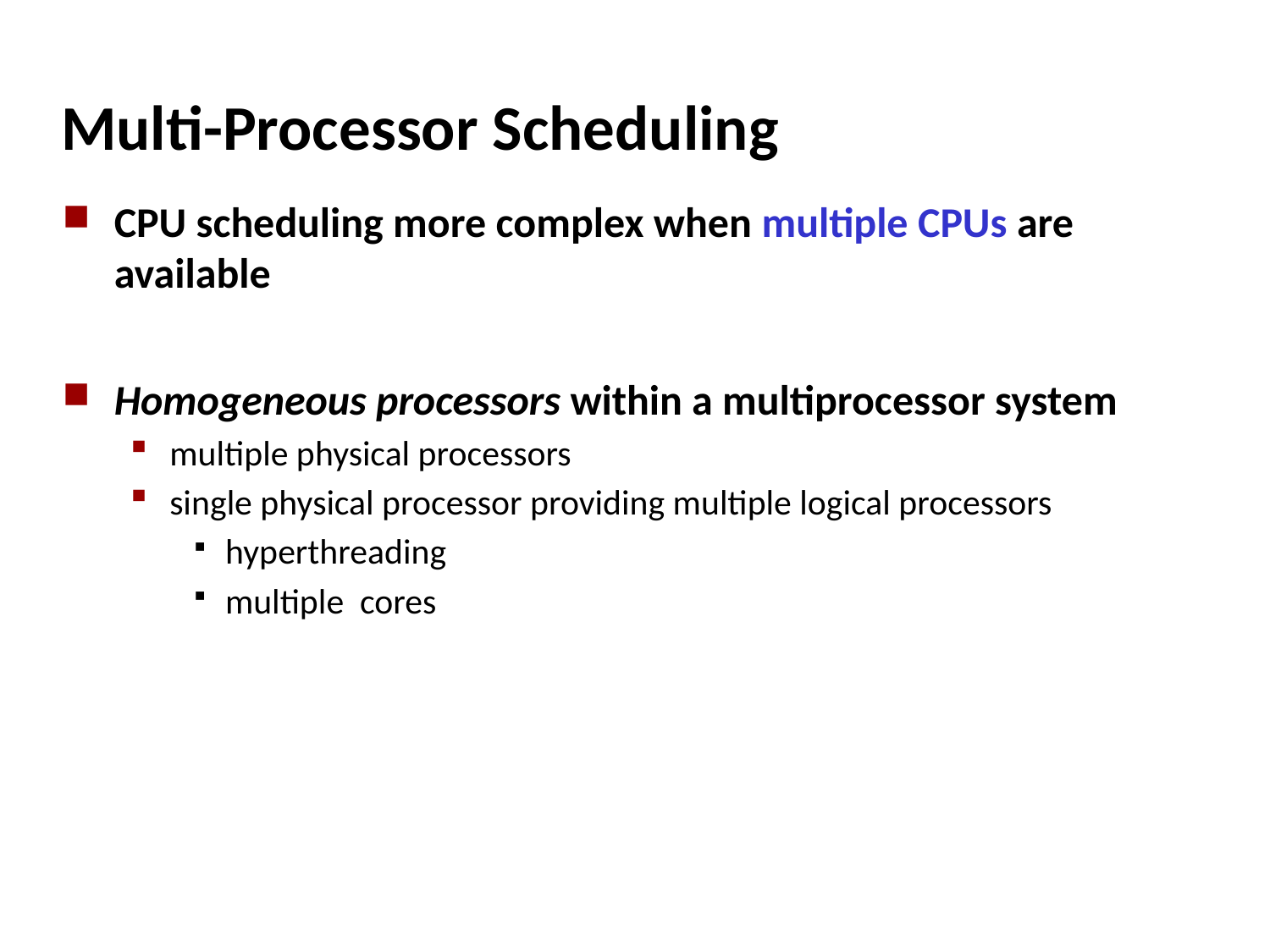

# Multi-Processor Scheduling
CPU scheduling more complex when multiple CPUs are available

Homogeneous processors within a multiprocessor system
multiple physical processors
single physical processor providing multiple logical processors
hyperthreading
multiple  cores